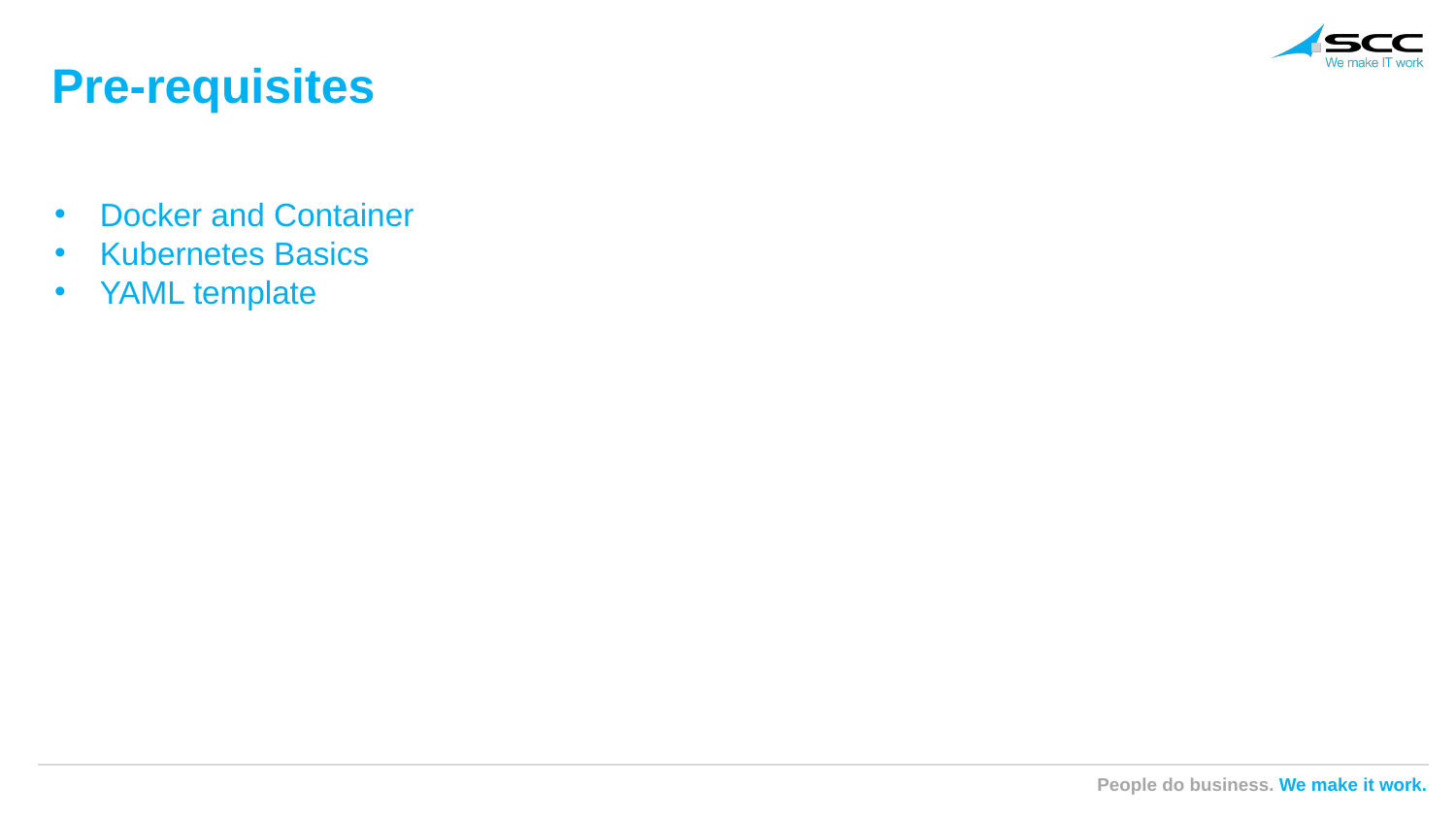

Pre-requisites
#
Docker and Container
Kubernetes Basics
YAML template